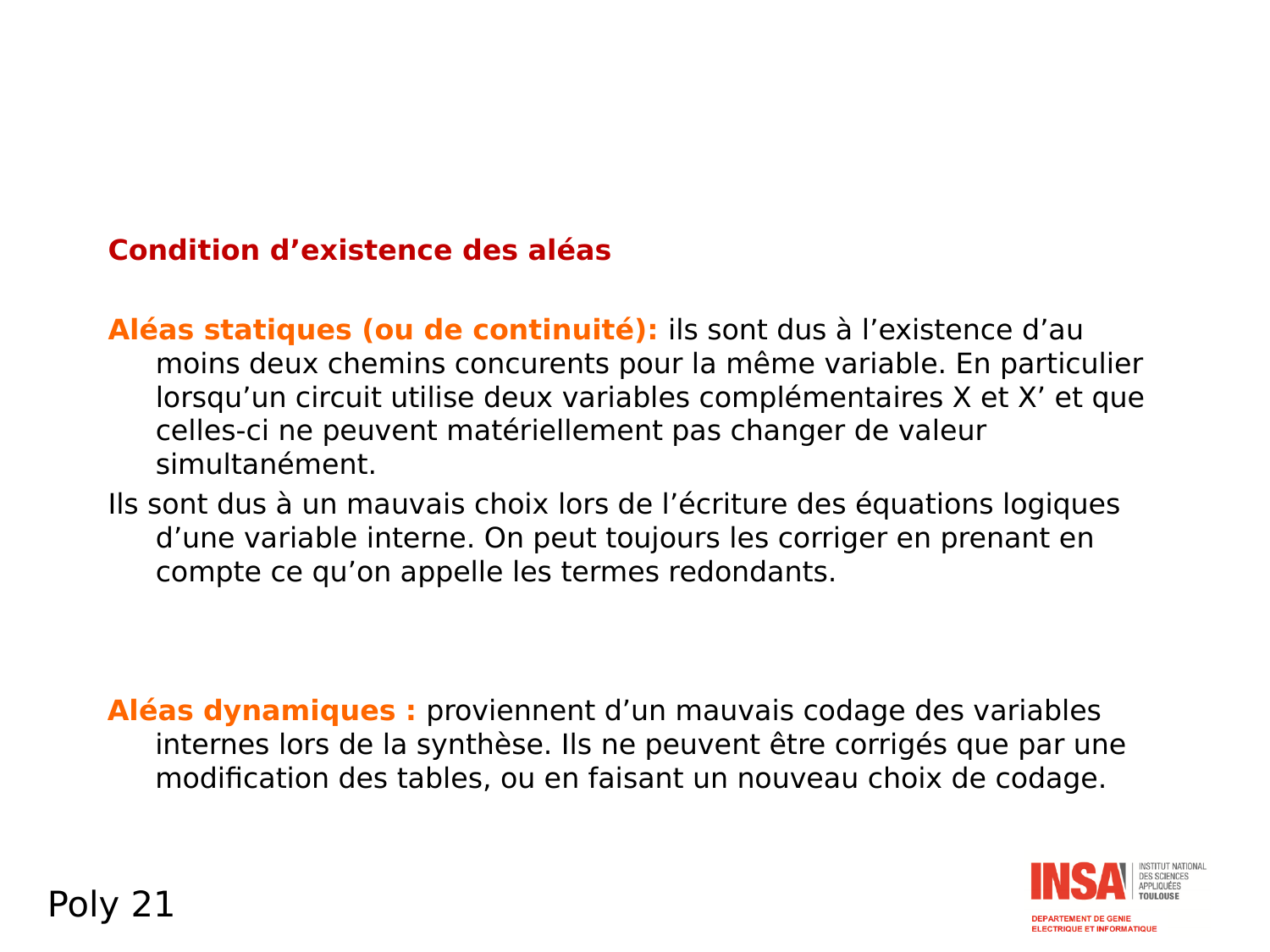

Condition d’existence des aléas

Aléas statiques (ou de continuité): ils sont dus à l’existence d’au moins deux chemins concurents pour la même variable. En particulier lorsqu’un circuit utilise deux variables complémentaires X et X’ et que celles-ci ne peuvent matériellement pas changer de valeur simultanément.
Ils sont dus à un mauvais choix lors de l’écriture des équations logiques d’une variable interne. On peut toujours les corriger en prenant en compte ce qu’on appelle les termes redondants.

Aléas dynamiques : proviennent d’un mauvais codage des variables internes lors de la synthèse. Ils ne peuvent être corrigés que par une modification des tables, ou en faisant un nouveau choix de codage.
Poly 21